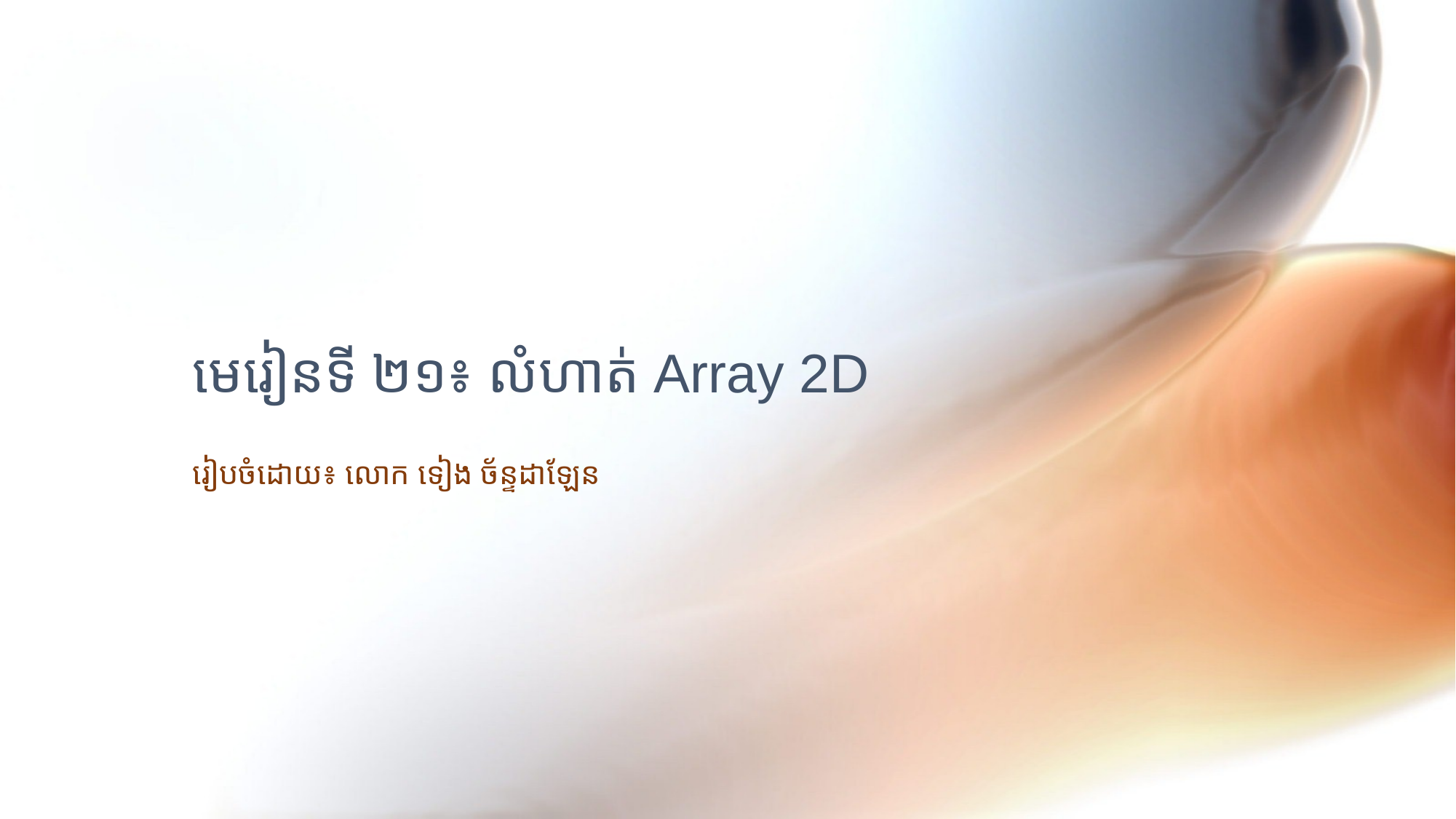

# មេរៀនទី ២១៖ លំហាត់ Array 2D
រៀបចំដោយ៖ លោក ទៀង ច័ន្ទដាឡែន